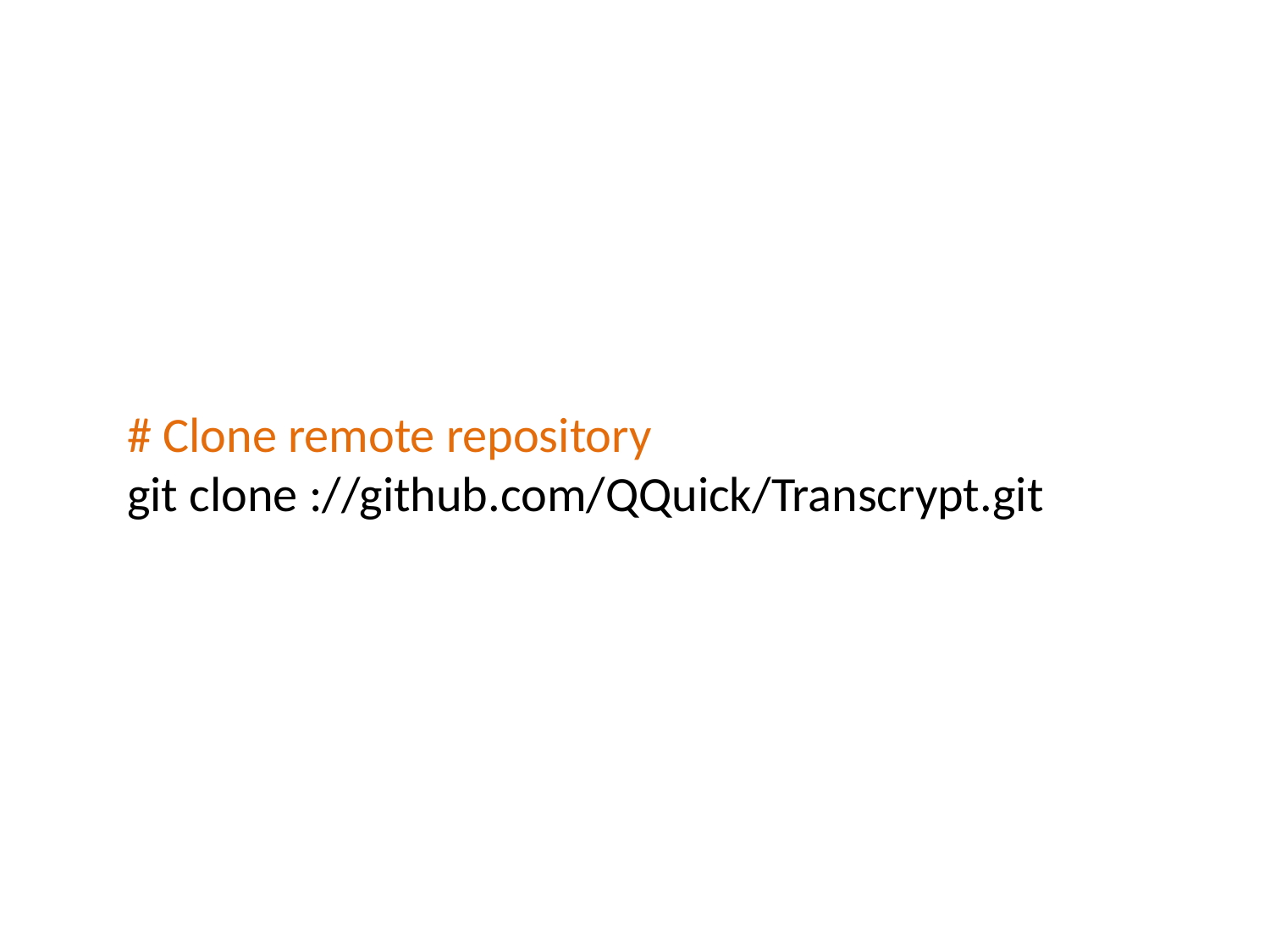

# Clone remote repository
git clone ://github.com/QQuick/Transcrypt.git